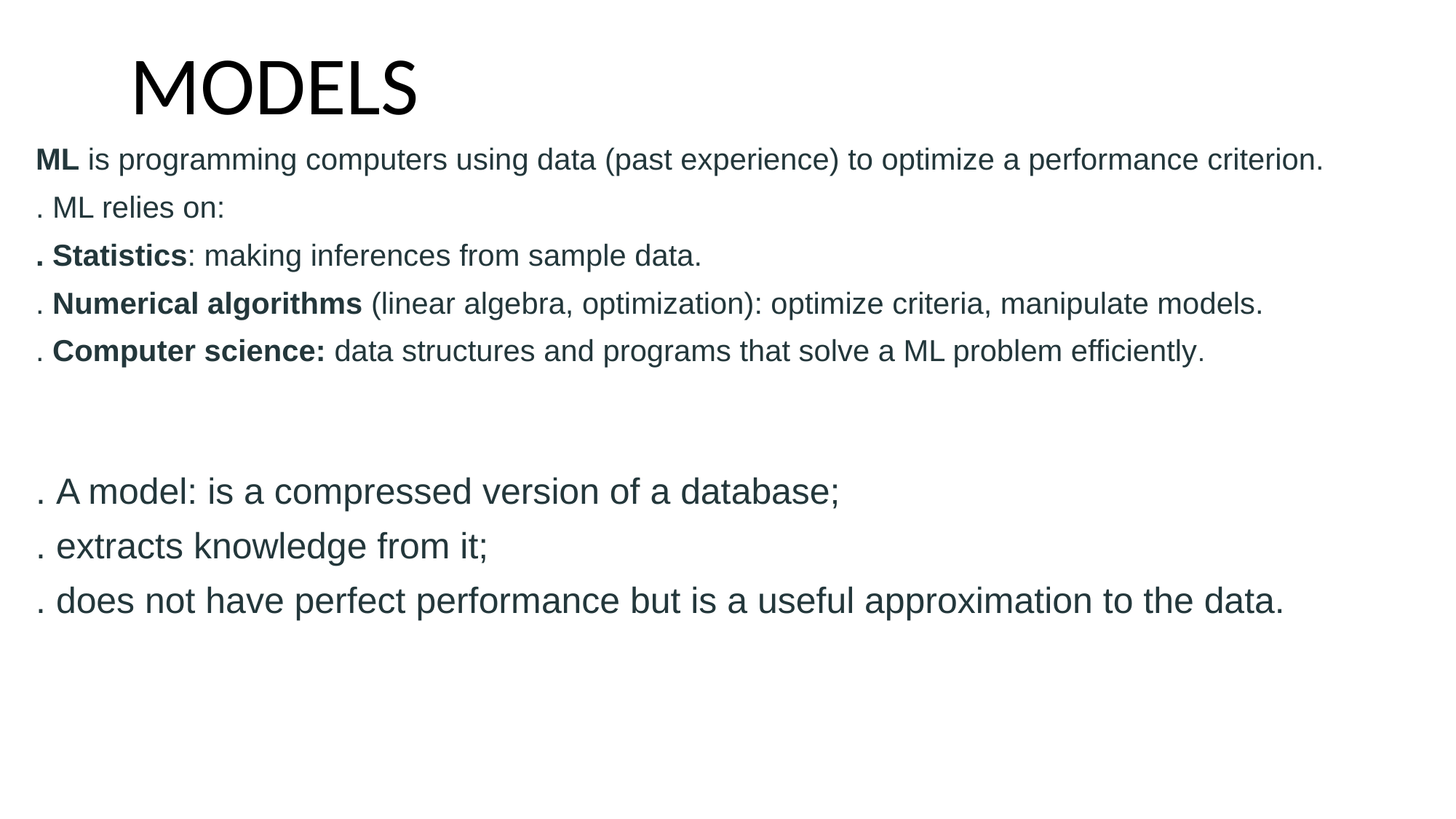

# MODELS
ML is programming computers using data (past experience) to optimize a performance criterion.
. ML relies on:
. Statistics: making inferences from sample data.
. Numerical algorithms (linear algebra, optimization): optimize criteria, manipulate models.
. Computer science: data structures and programs that solve a ML problem efficiently.

. A model: is a compressed version of a database;
. extracts knowledge from it;
. does not have perfect performance but is a useful approximation to the data.